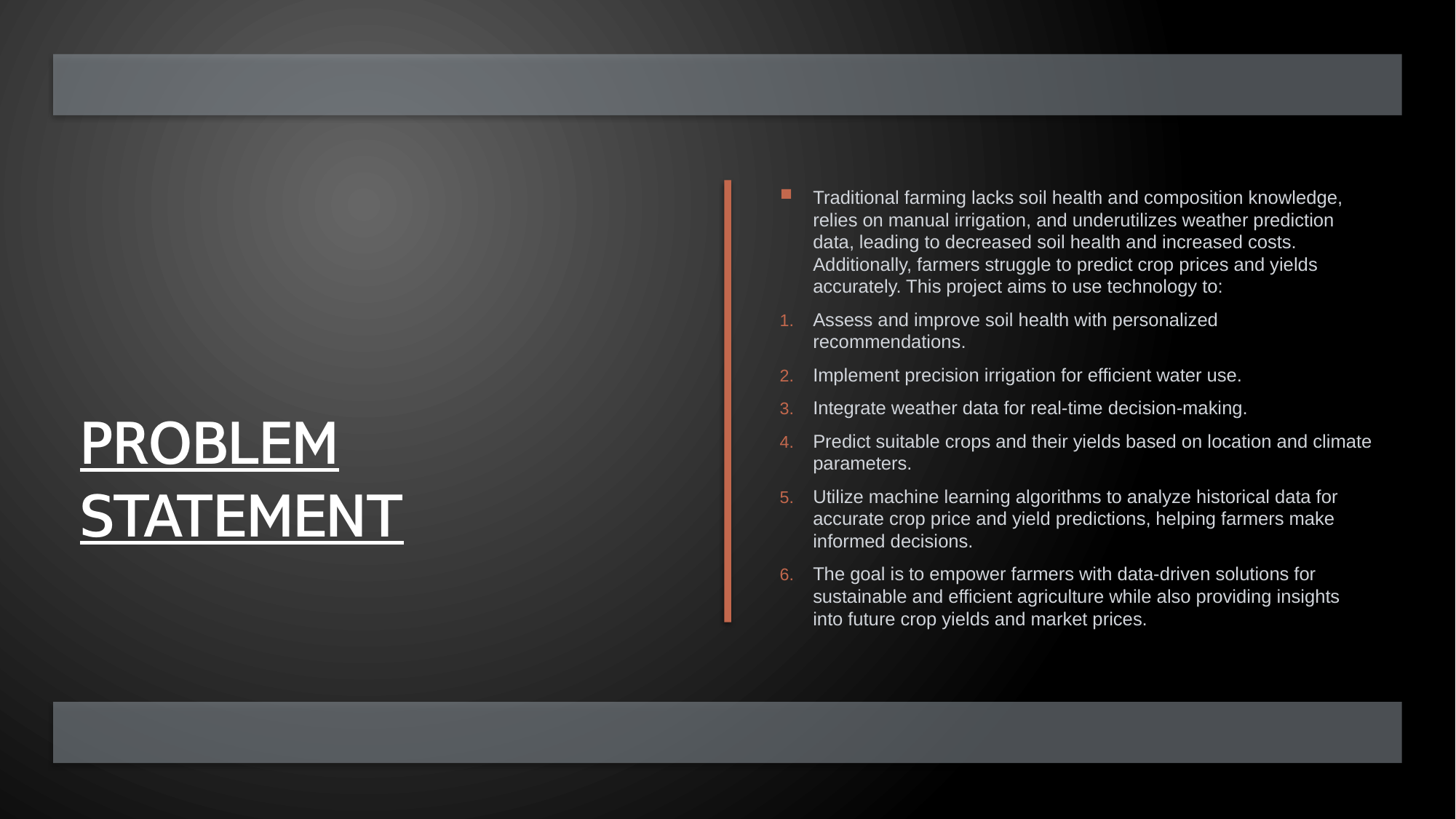

# Problem Statement
Traditional farming lacks soil health and composition knowledge, relies on manual irrigation, and underutilizes weather prediction data, leading to decreased soil health and increased costs. Additionally, farmers struggle to predict crop prices and yields accurately. This project aims to use technology to:
Assess and improve soil health with personalized recommendations.
Implement precision irrigation for efficient water use.
Integrate weather data for real-time decision-making.
Predict suitable crops and their yields based on location and climate parameters.
Utilize machine learning algorithms to analyze historical data for accurate crop price and yield predictions, helping farmers make informed decisions.
The goal is to empower farmers with data-driven solutions for sustainable and efficient agriculture while also providing insights into future crop yields and market prices.